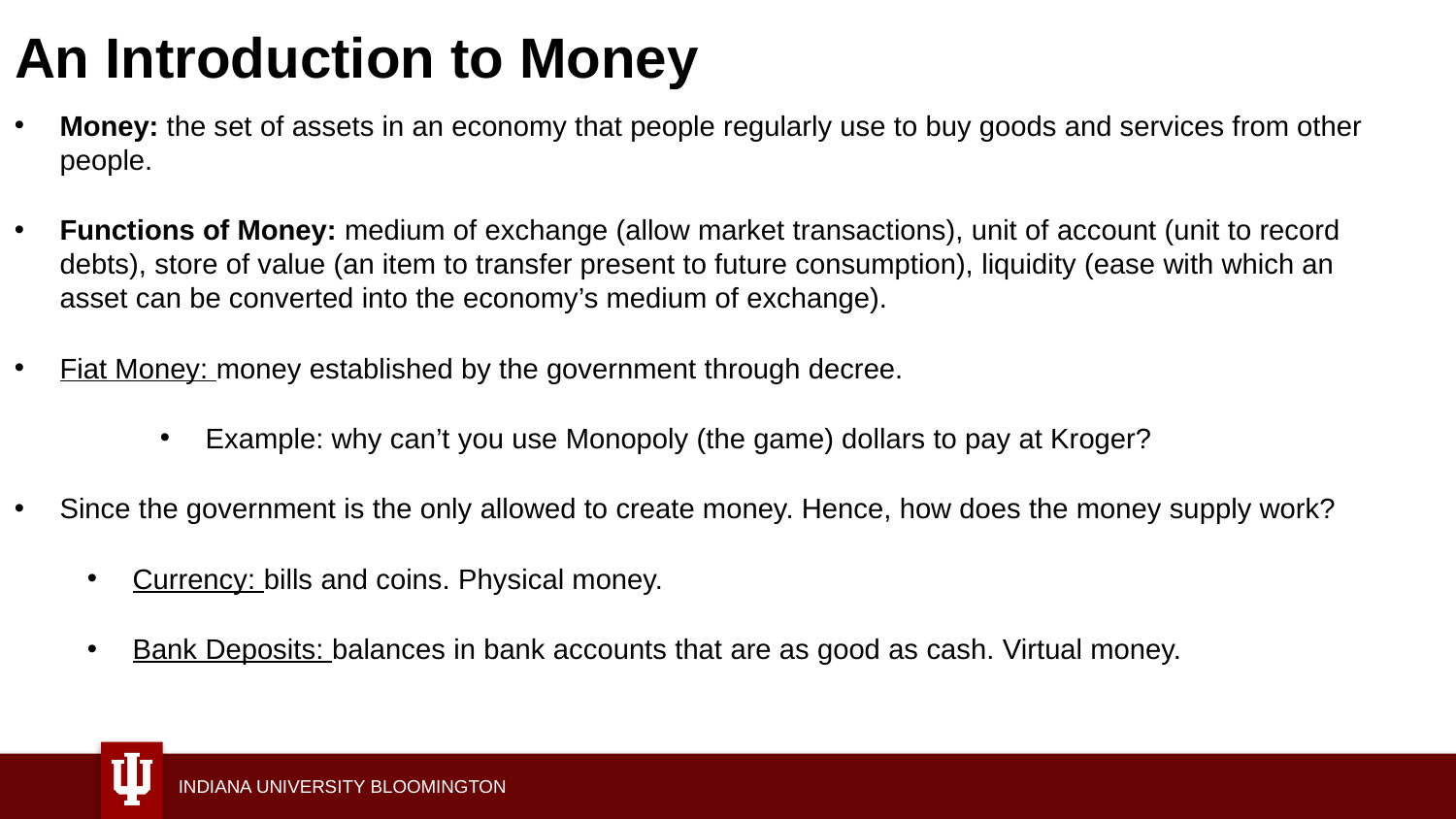

# An Introduction to Money
Money: the set of assets in an economy that people regularly use to buy goods and services from other people.
Functions of Money: medium of exchange (allow market transactions), unit of account (unit to record debts), store of value (an item to transfer present to future consumption), liquidity (ease with which an asset can be converted into the economy’s medium of exchange).
Fiat Money: money established by the government through decree.
Example: why can’t you use Monopoly (the game) dollars to pay at Kroger?
Since the government is the only allowed to create money. Hence, how does the money supply work?
Currency: bills and coins. Physical money.
Bank Deposits: balances in bank accounts that are as good as cash. Virtual money.